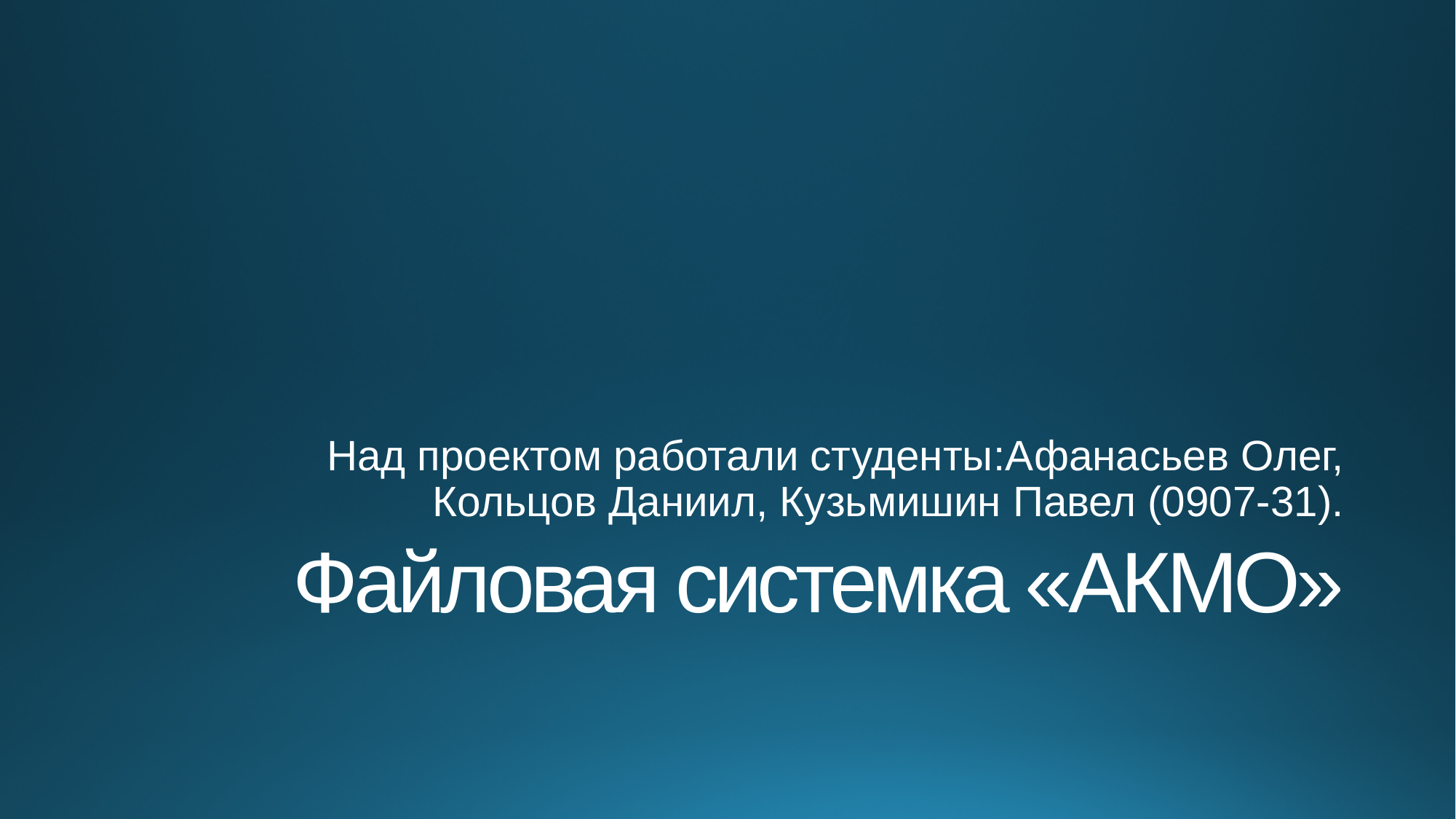

Над проектом работали студенты:Афанасьев Олег, Кольцов Даниил, Кузьмишин Павел (0907-31).
# Файловая системка «АКМО»